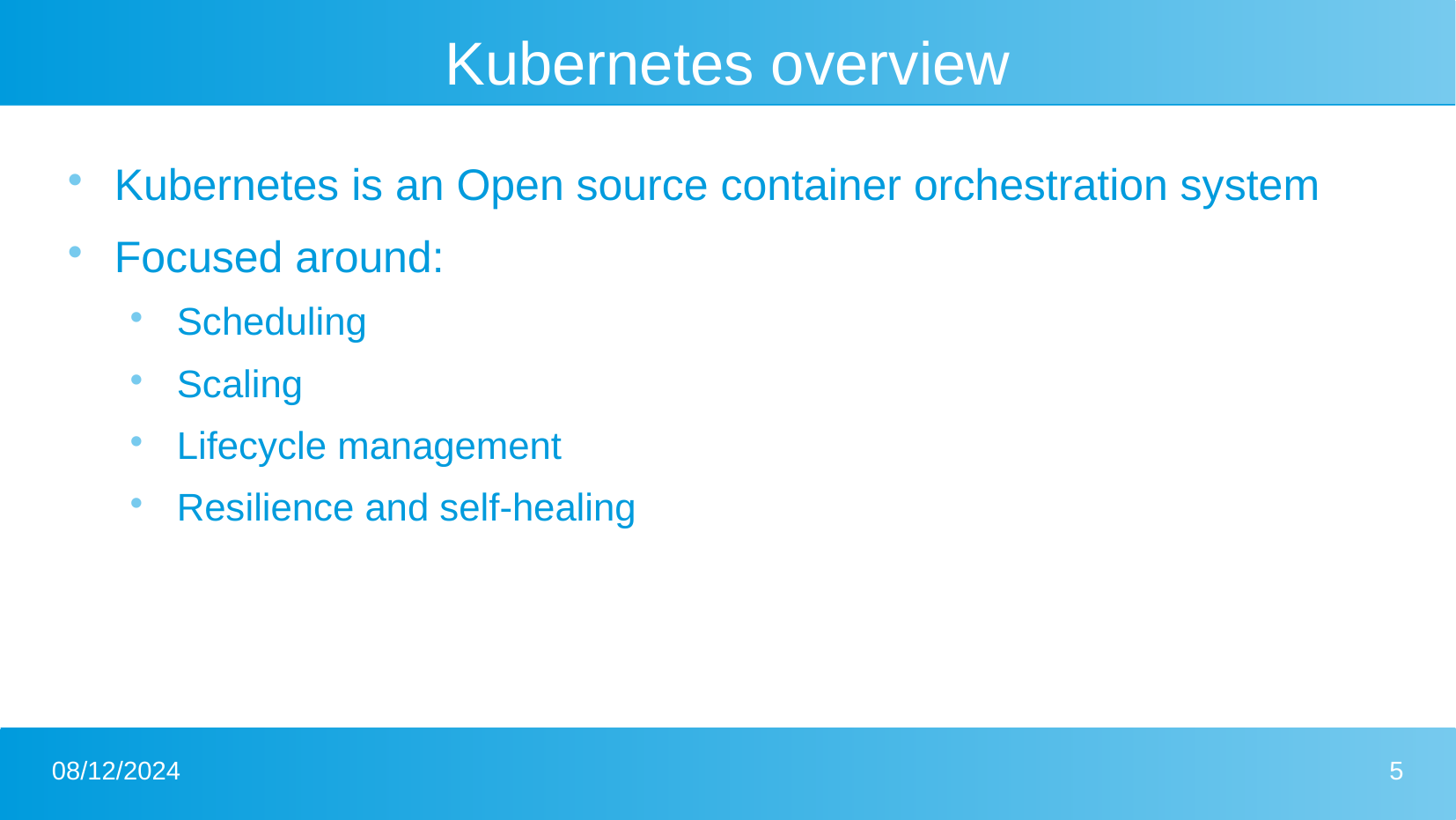

# Kubernetes overview
Kubernetes is an Open source container orchestration system
Focused around:
Scheduling
Scaling
Lifecycle management
Resilience and self-healing
08/12/2024
5